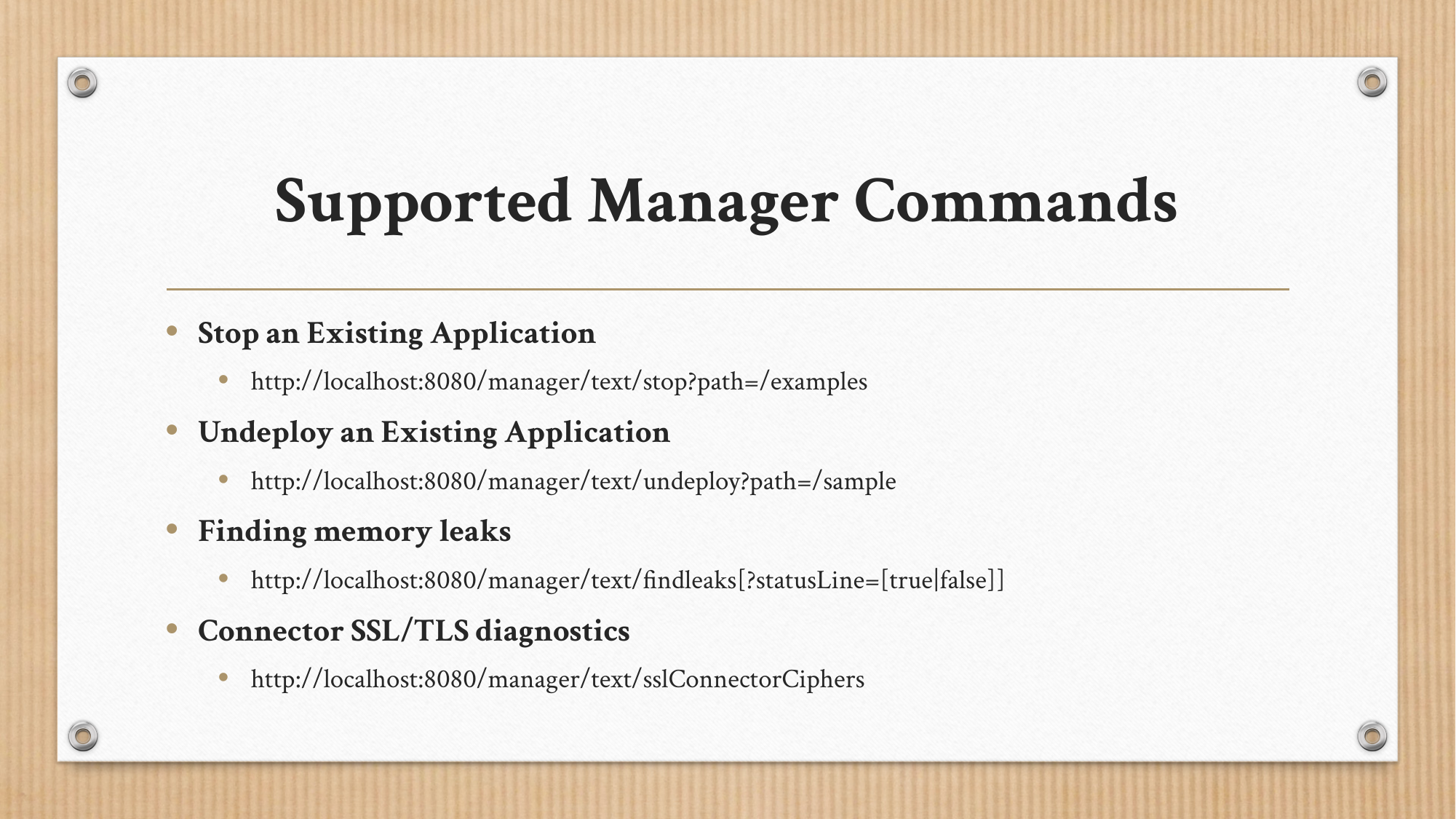

# Supported Manager Commands
Stop an Existing Application
http://localhost:8080/manager/text/stop?path=/examples
Undeploy an Existing Application
http://localhost:8080/manager/text/undeploy?path=/sample
Finding memory leaks
http://localhost:8080/manager/text/findleaks[?statusLine=[true|false]]
Connector SSL/TLS diagnostics
http://localhost:8080/manager/text/sslConnectorCiphers